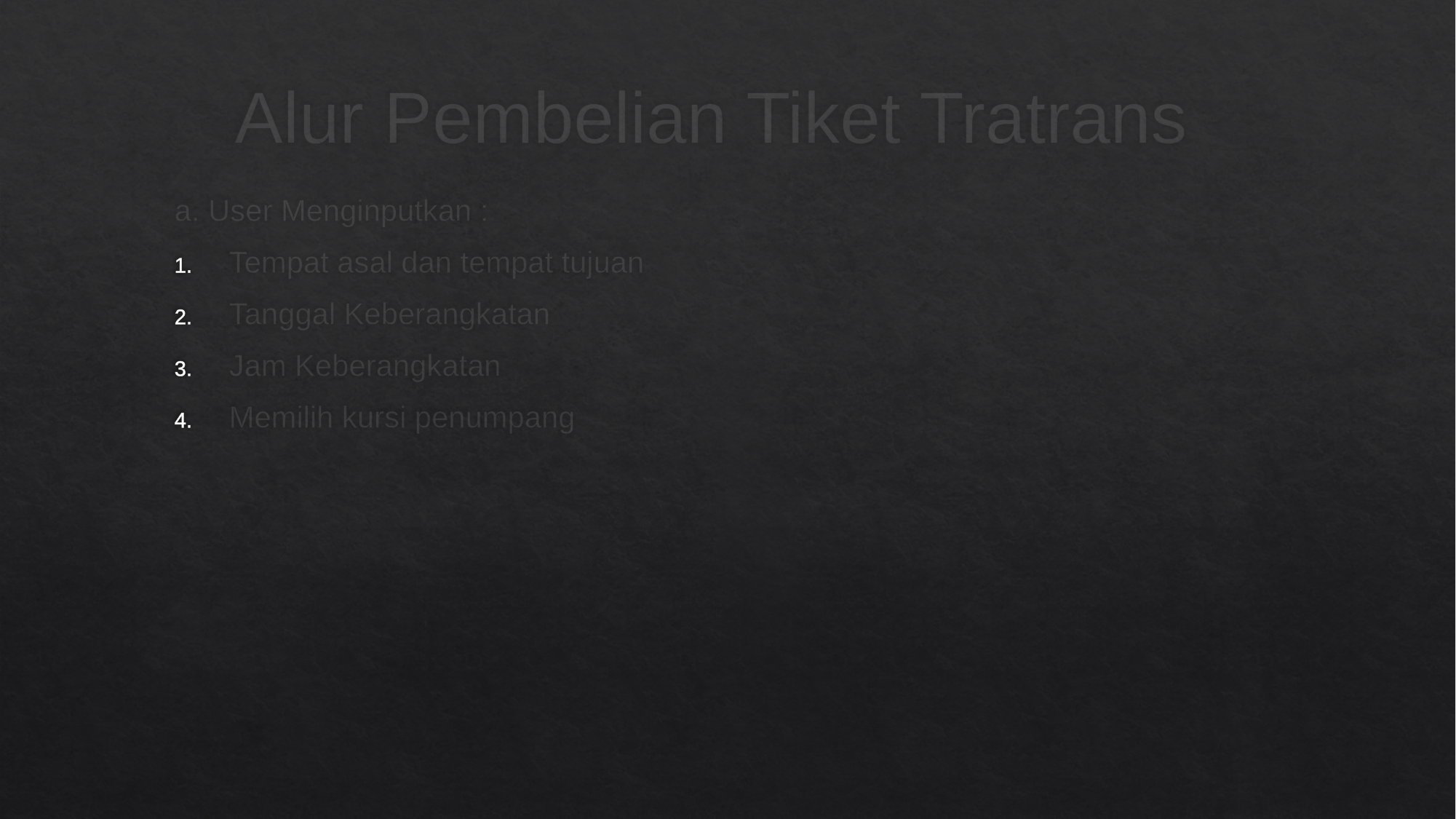

# Alur Pembelian Tiket Tratrans
a. User Menginputkan :
Tempat asal dan tempat tujuan
Tanggal Keberangkatan
Jam Keberangkatan
Memilih kursi penumpang